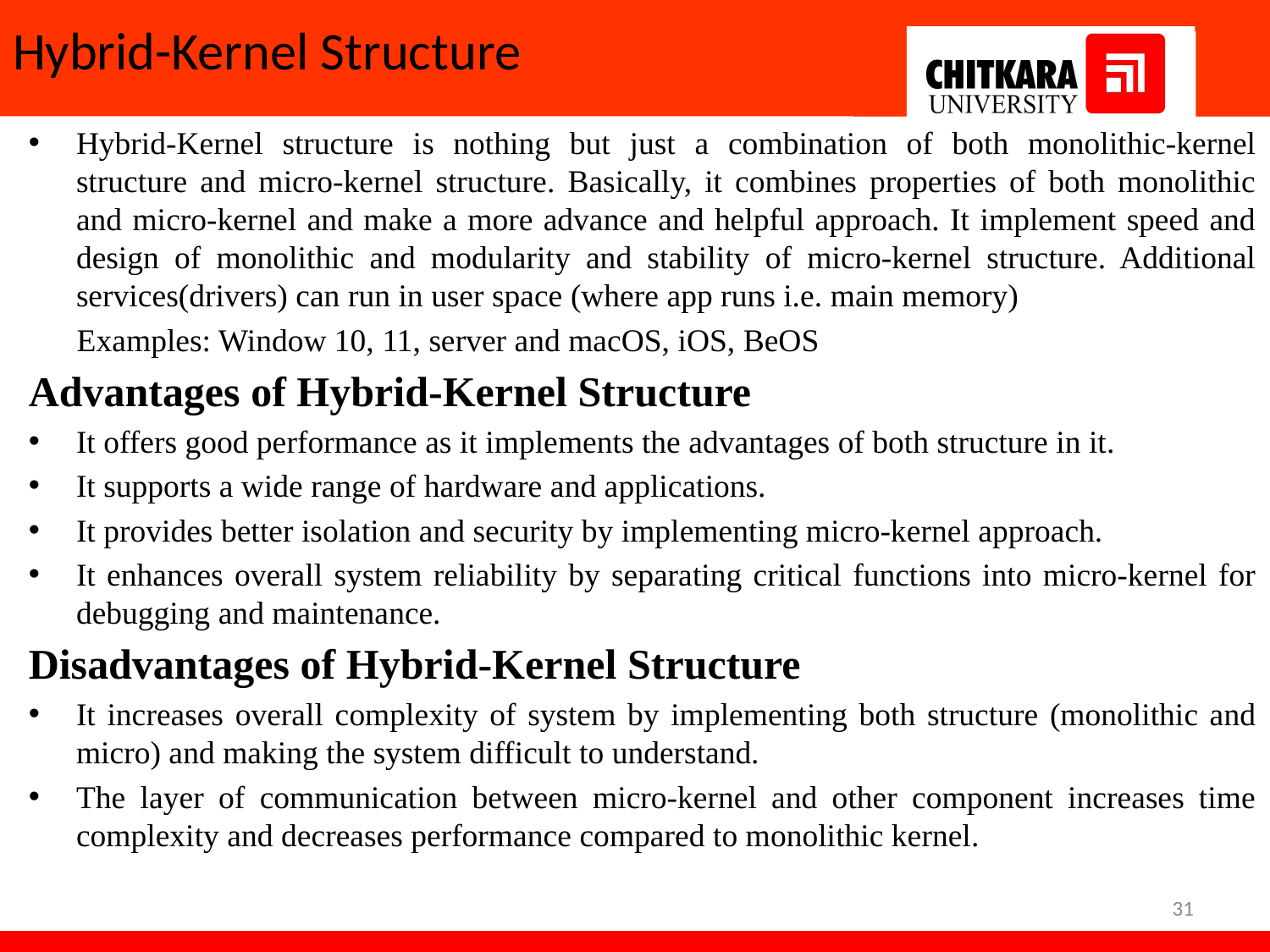

# Hybrid-Kernel Structure
Hybrid-Kernel structure is nothing but just a combination of both monolithic-kernel structure and micro-kernel structure. Basically, it combines properties of both monolithic and micro-kernel and make a more advance and helpful approach. It implement speed and design of monolithic and modularity and stability of micro-kernel structure. Additional services(drivers) can run in user space (where app runs i.e. main memory)
      Examples: Window 10, 11, server and macOS, iOS, BeOS
Advantages of Hybrid-Kernel Structure
It offers good performance as it implements the advantages of both structure in it.
It supports a wide range of hardware and applications.
It provides better isolation and security by implementing micro-kernel approach.
It enhances overall system reliability by separating critical functions into micro-kernel for debugging and maintenance.
Disadvantages of Hybrid-Kernel Structure
It increases overall complexity of system by implementing both structure (monolithic and micro) and making the system difficult to understand.
The layer of communication between micro-kernel and other component increases time complexity and decreases performance compared to monolithic kernel.
31